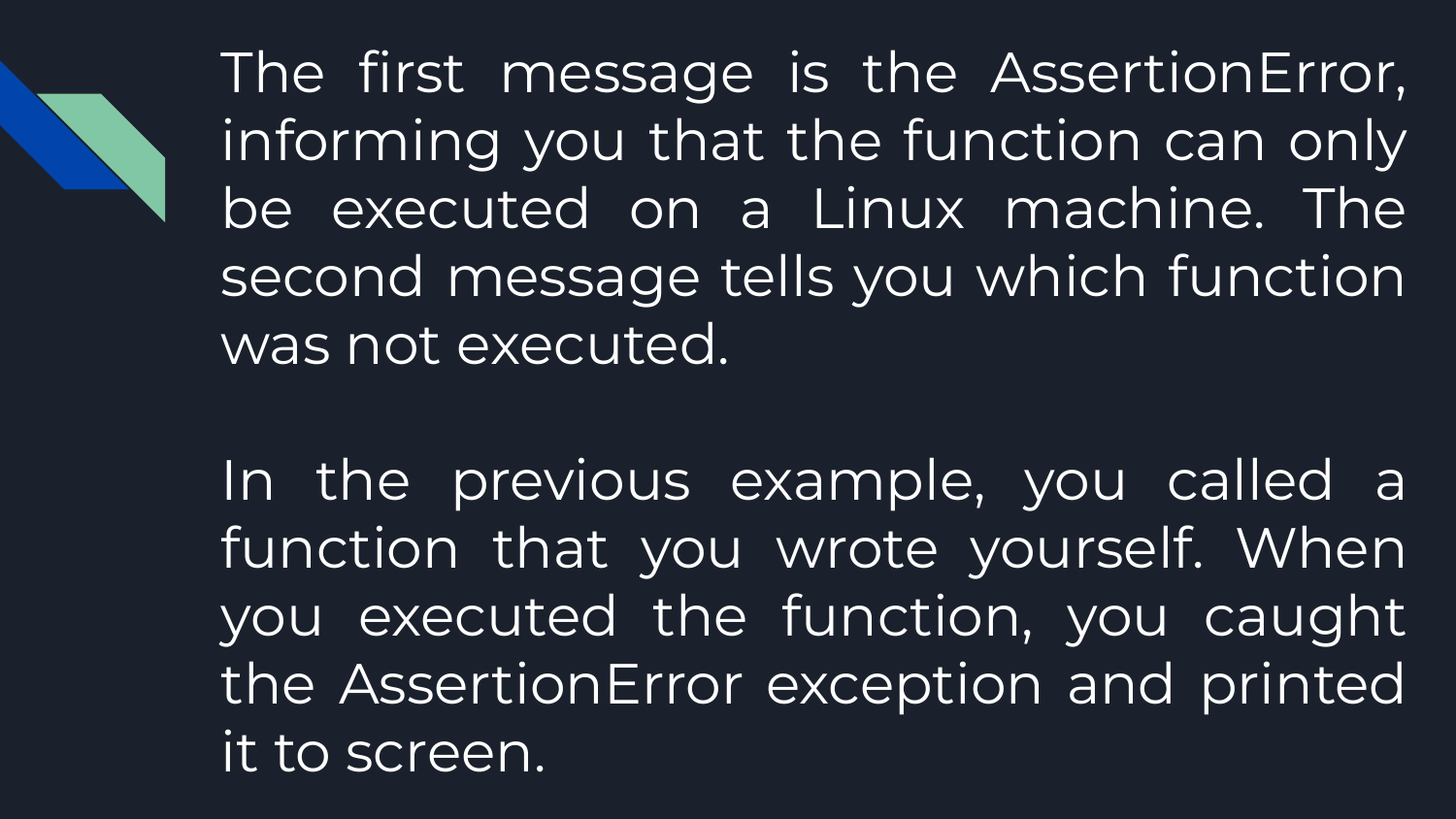

# The first message is the AssertionError, informing you that the function can only be executed on a Linux machine. The second message tells you which function was not executed.

In the previous example, you called a function that you wrote yourself. When you executed the function, you caught the AssertionError exception and printed it to screen.